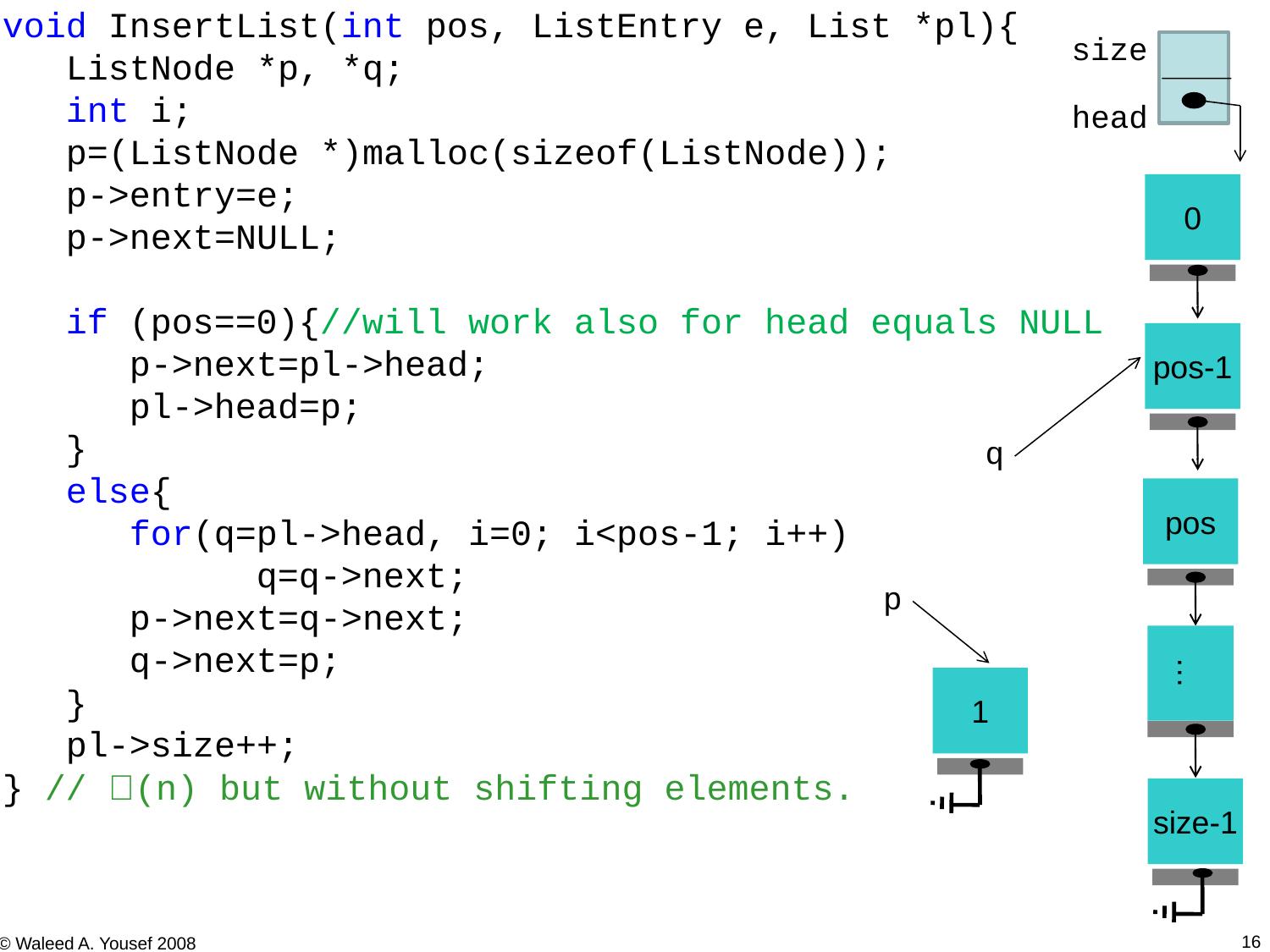

void InsertList(int pos, ListEntry e, List *pl){
   ListNode *p, *q;
   int i;
   p=(ListNode *)malloc(sizeof(ListNode));
   p->entry=e;
   p->next=NULL;

   if (pos==0){//will work also for head equals NULL
	p->next=pl->head;
	pl->head=p;
   }
   else{
	for(q=pl->head, i=0; i<pos-1; i++)
		q=q->next;
	p->next=q->next;
	q->next=p;
   }
   pl->size++;
} // Θ(n) but without shifting elements.
size

head
0

pos-1

q

pos

p

…

1

size-1

16
© Waleed A. Yousef 2008